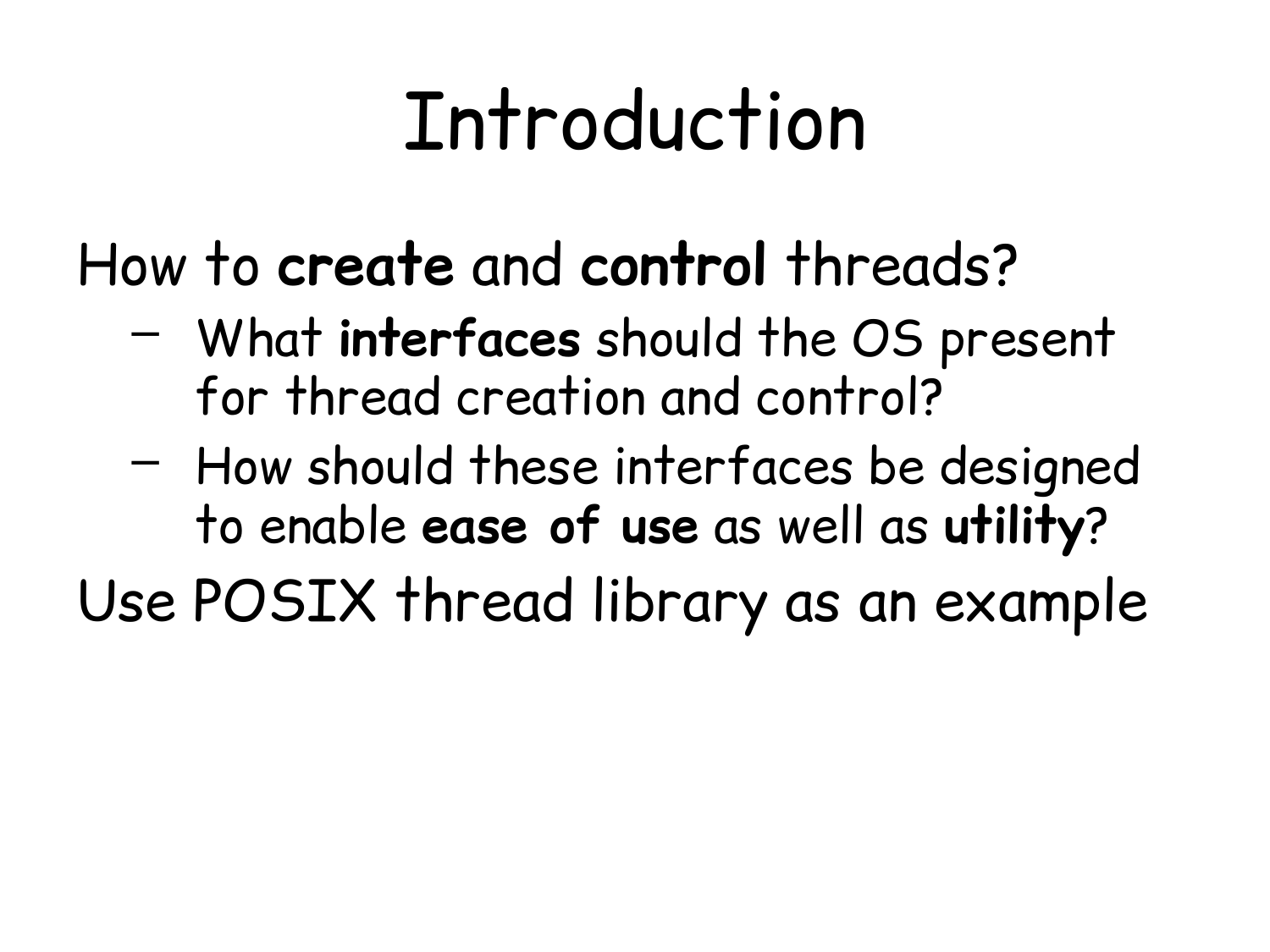

# Introduction
How to create and control threads?
What interfaces should the OS present for thread creation and control?
How should these interfaces be designed to enable ease of use as well as utility?
Use POSIX thread library as an example